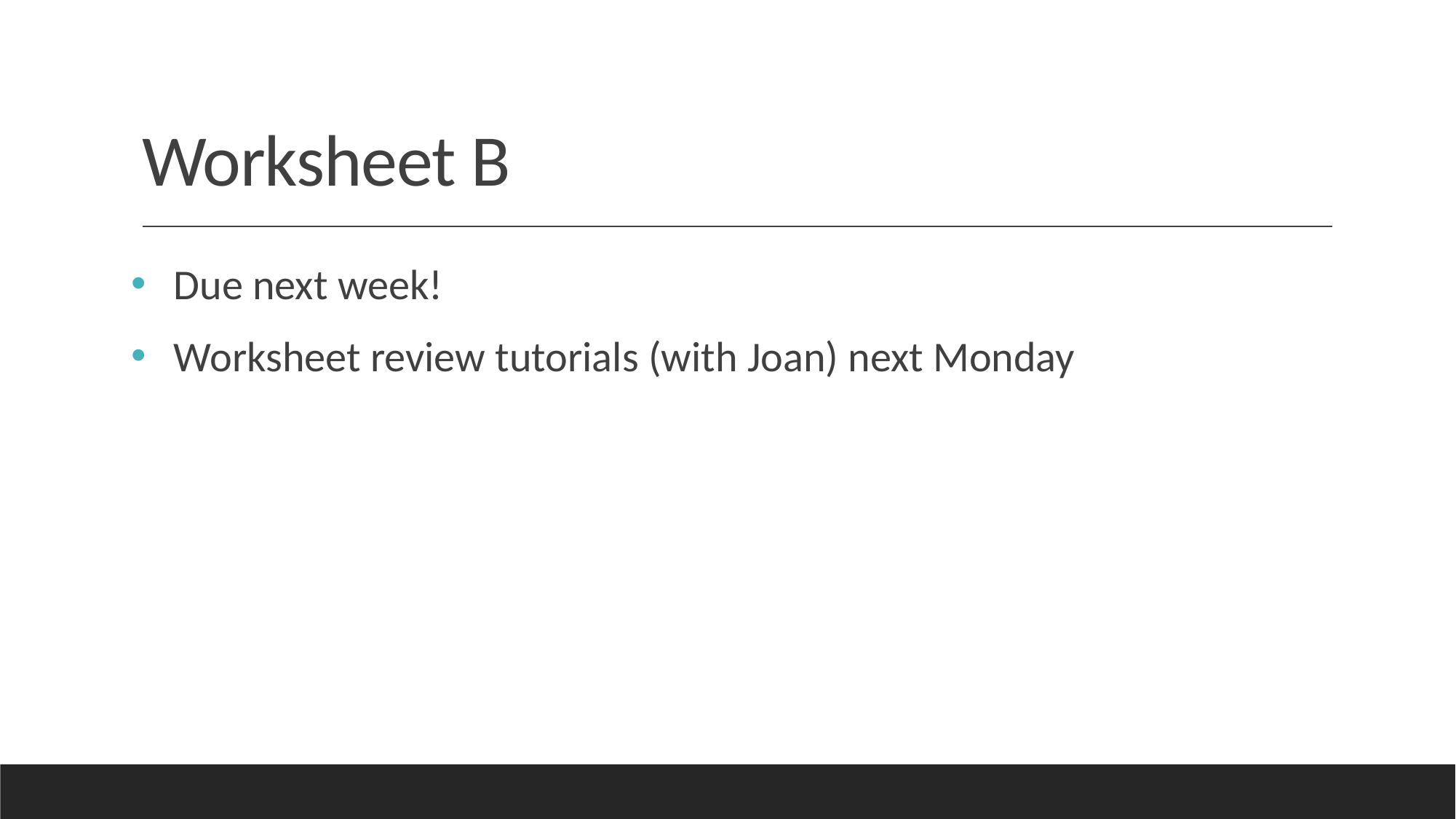

# Worksheet B
Due next week!
Worksheet review tutorials (with Joan) next Monday